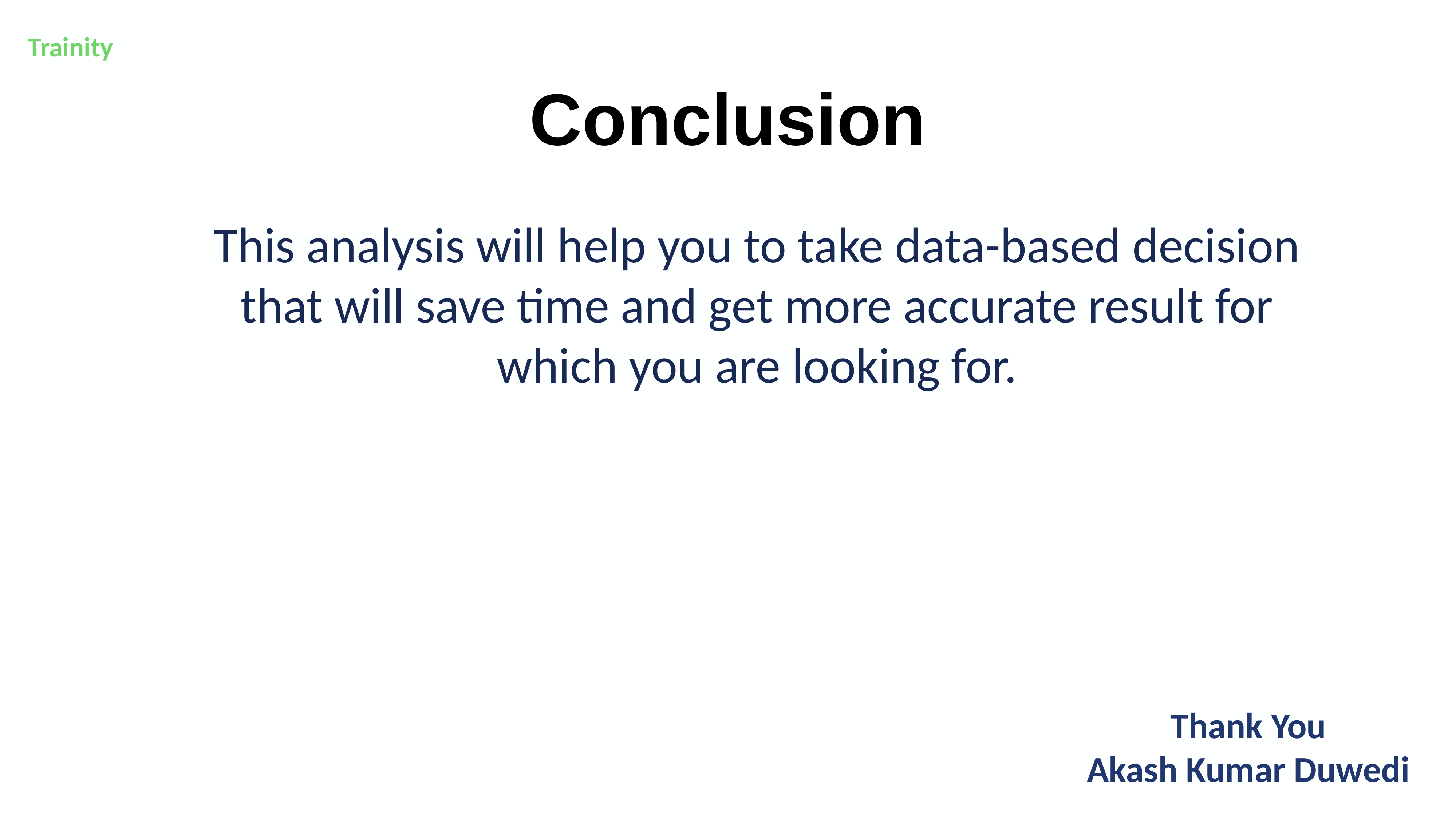

Trainity
Conclusion
This analysis will help you to take data-based decision that will save time and get more accurate result for which you are looking for.
Thank You
Akash Kumar Duwedi